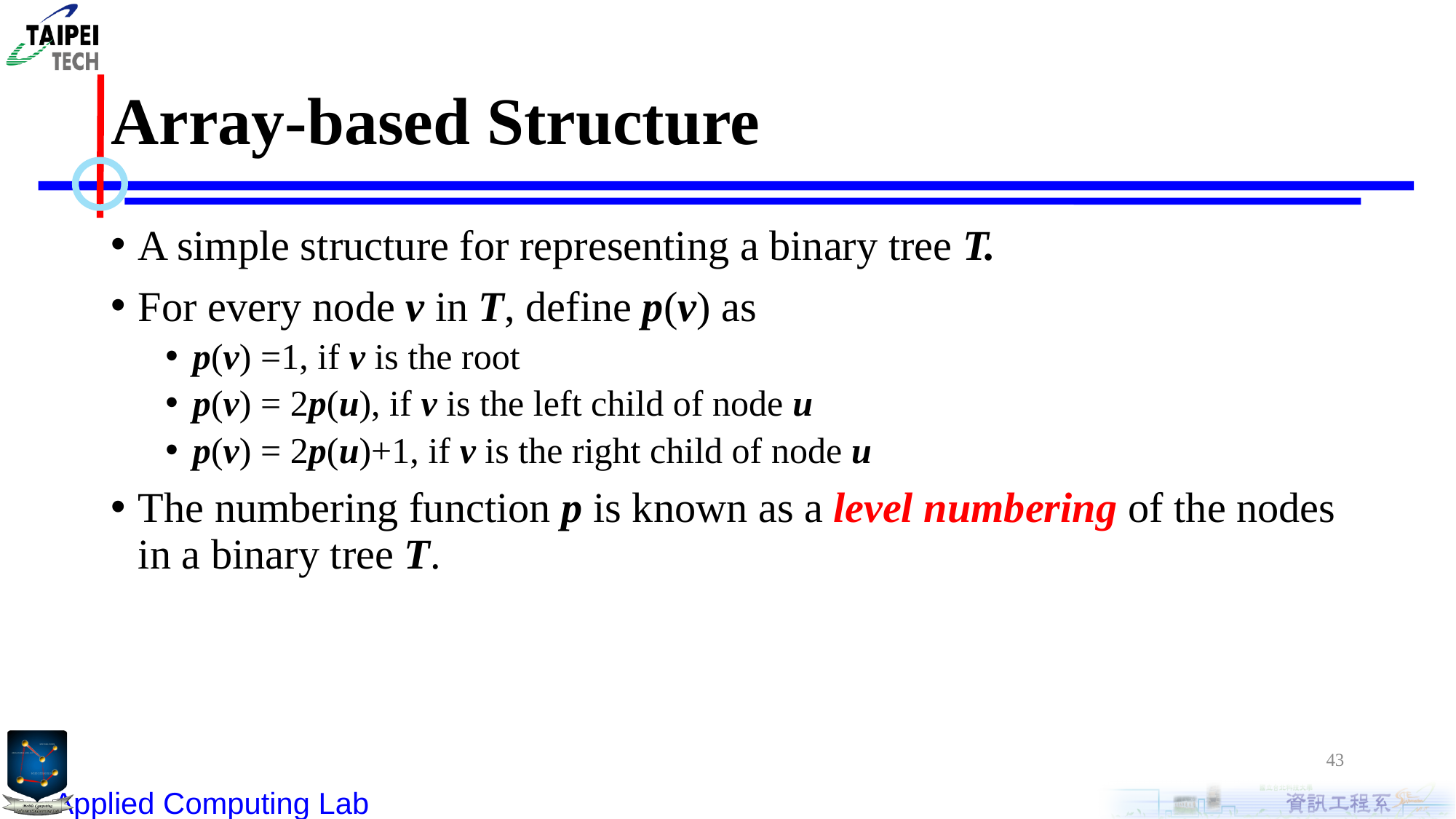

# Array-based Structure
A simple structure for representing a binary tree T.
For every node v in T, define p(v) as
p(v) =1, if v is the root
p(v) = 2p(u), if v is the left child of node u
p(v) = 2p(u)+1, if v is the right child of node u
The numbering function p is known as a level numbering of the nodes in a binary tree T.
43